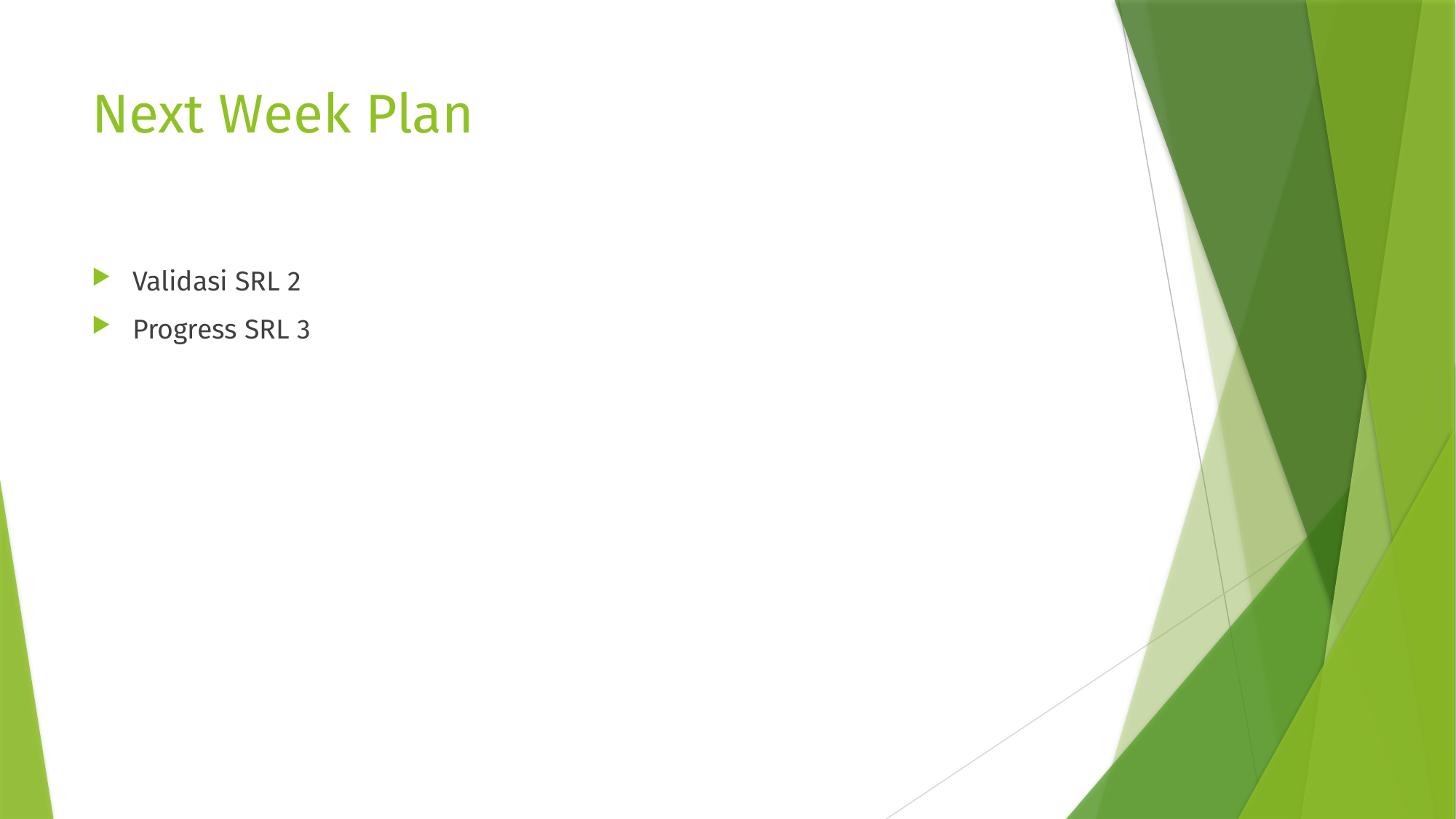

# Next Week Plan
Validasi SRL 2
Progress SRL 3